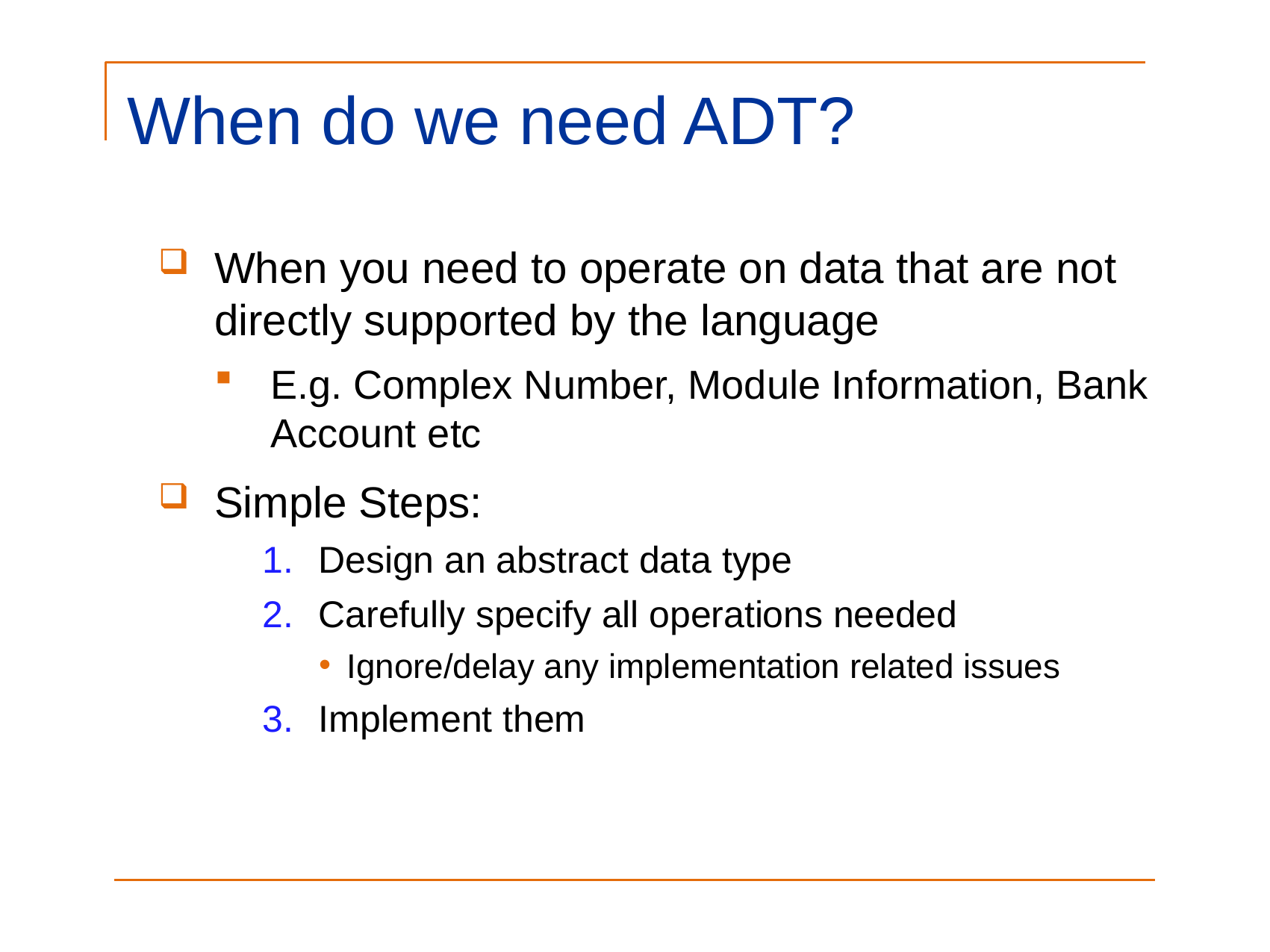

When do we need ADT?

When you need to operate on data that are not directly supported by the language
E.g. Complex Number, Module Information, Bank Account etc
Simple Steps:
Design an abstract data type
Carefully specify all operations needed
Ignore/delay any implementation related issues
Implement them